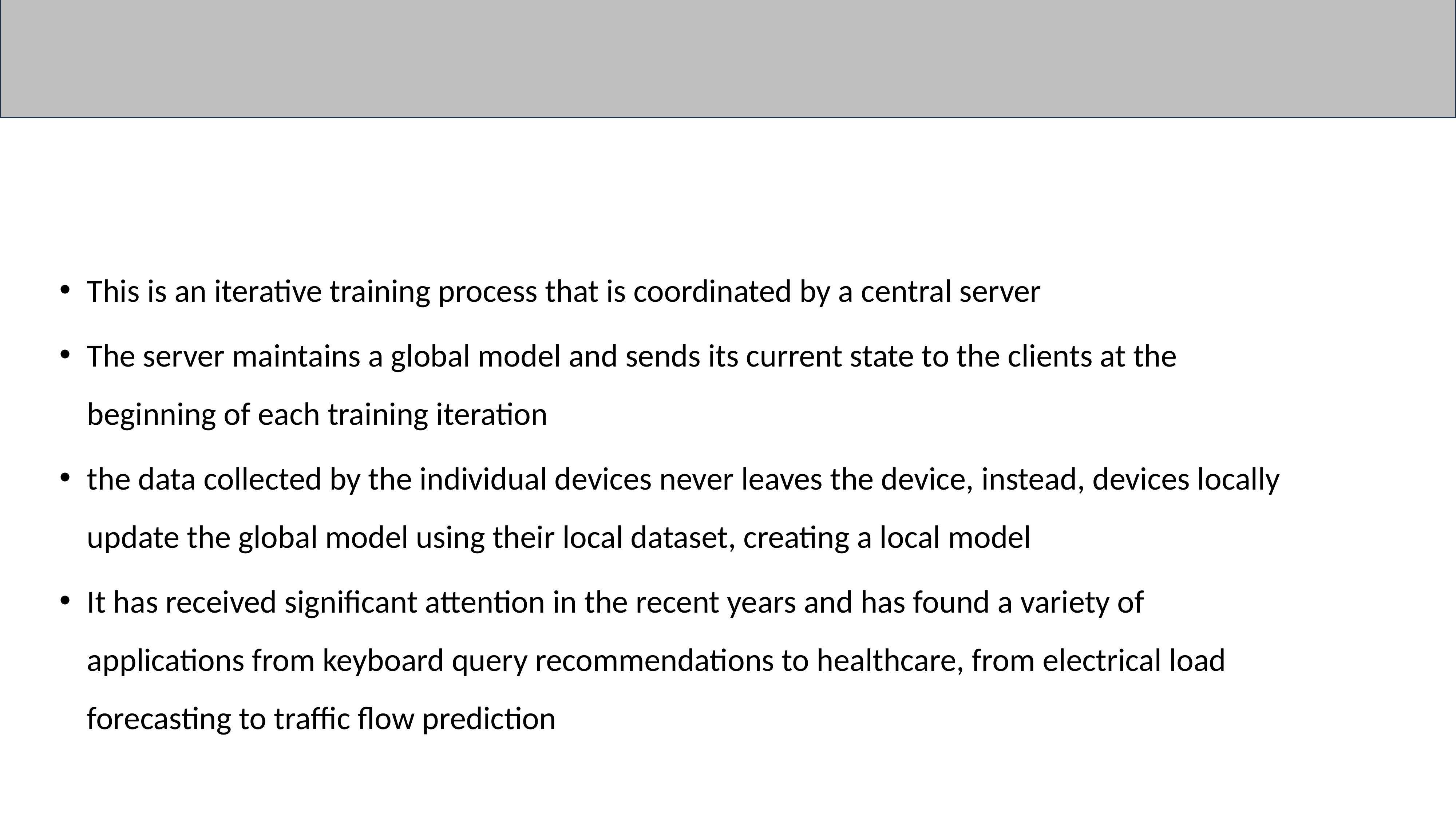

#

This is an iterative training process that is coordinated by a central server
The server maintains a global model and sends its current state to the clients at the beginning of each training iteration
the data collected by the individual devices never leaves the device, instead, devices locally update the global model using their local dataset, creating a local model
It has received significant attention in the recent years and has found a variety of applications from keyboard query recommendations to healthcare, from electrical load forecasting to traffic flow prediction